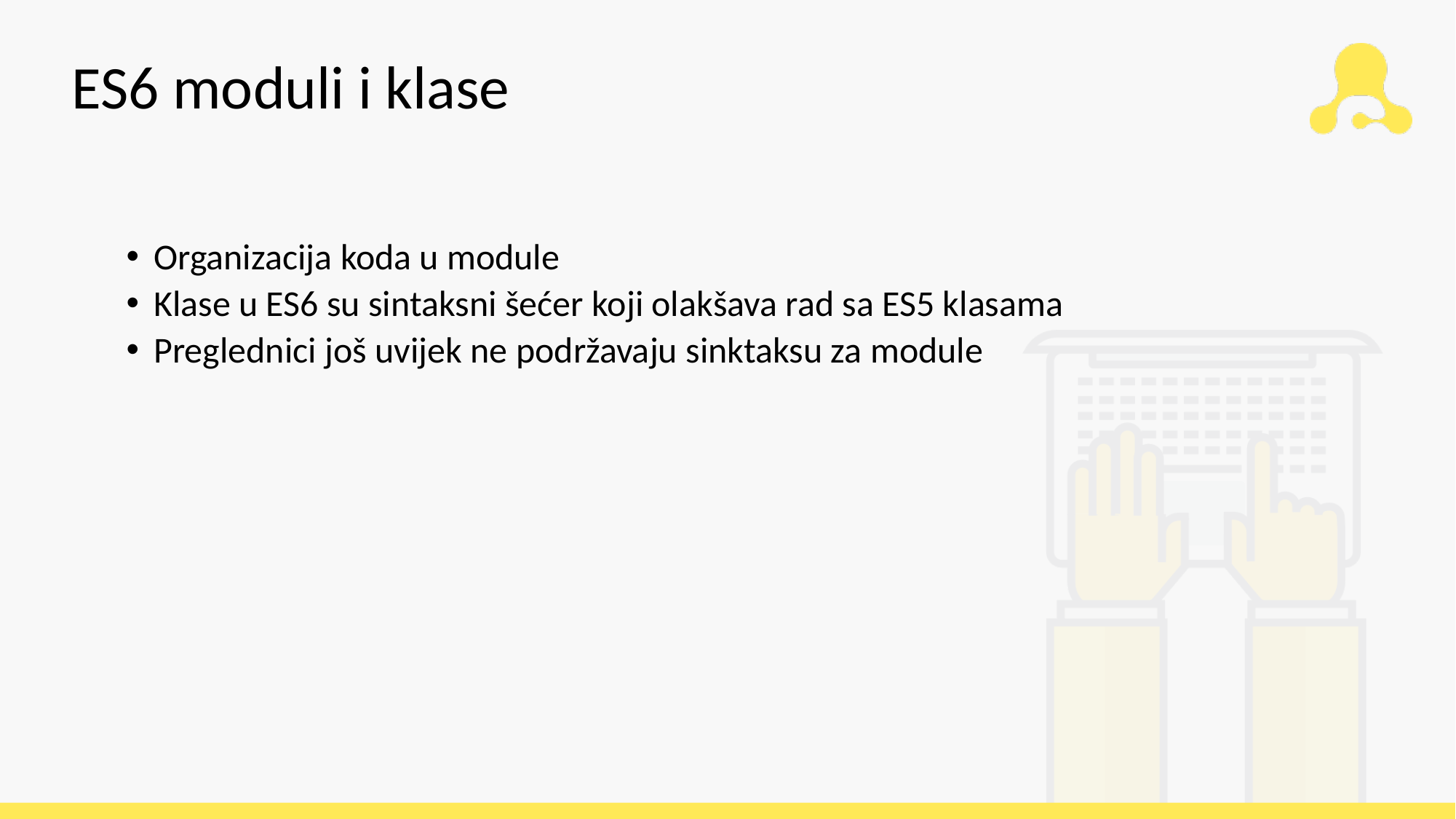

# ES6 moduli i klase

Organizacija koda u module
Klase u ES6 su sintaksni šećer koji olakšava rad sa ES5 klasama
Preglednici još uvijek ne podržavaju sinktaksu za module